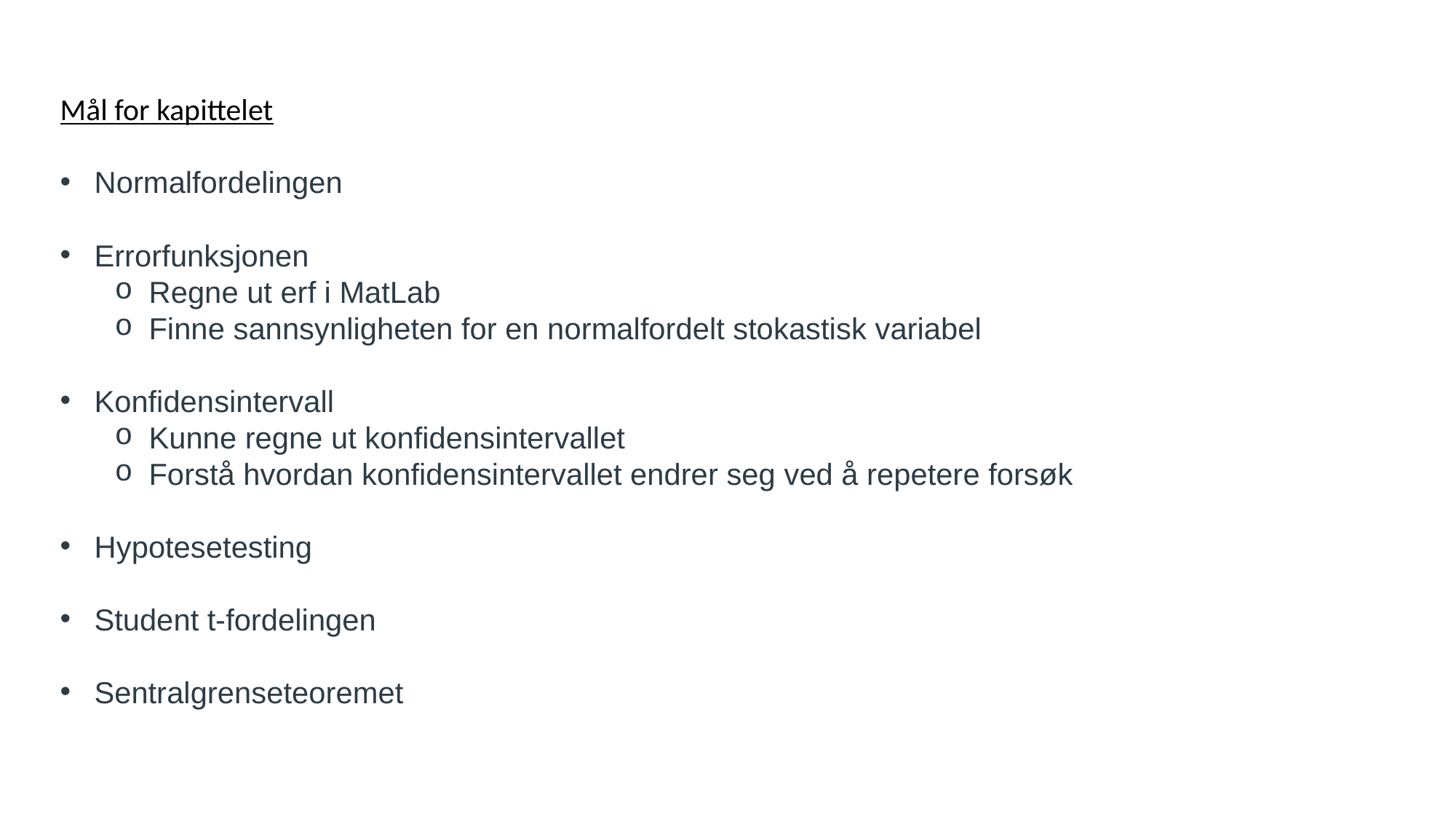

Mål for kapittelet

Normalfordelingen

Errorfunksjonen
Regne ut erf i MatLab
Finne sannsynligheten for en normalfordelt stokastisk variabel

Konfidensintervall
Kunne regne ut konfidensintervallet
Forstå hvordan konfidensintervallet endrer seg ved å repetere forsøk

Hypotesetesting

Student t-fordelingen

Sentralgrenseteoremet